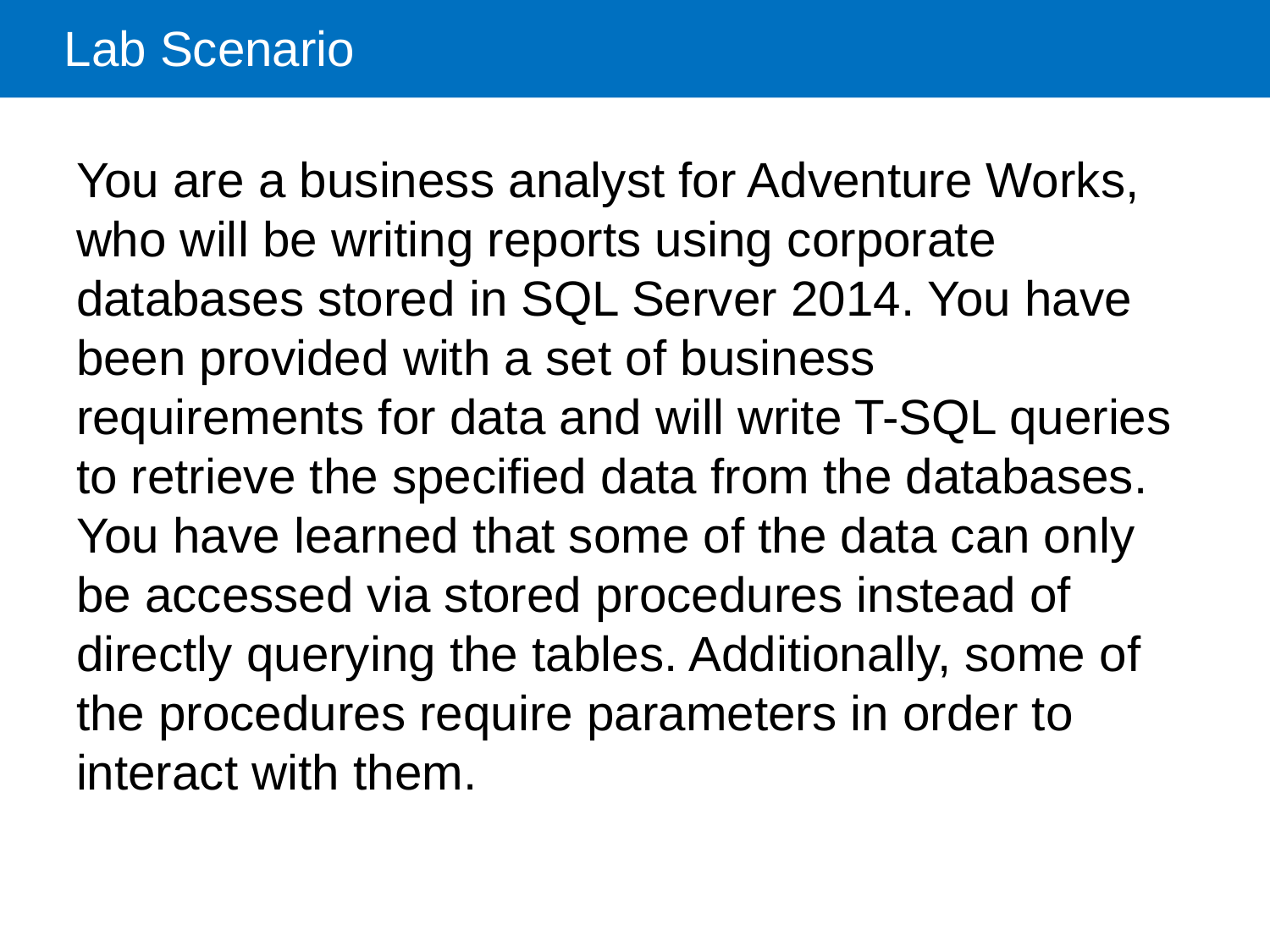

# Lab Scenario
You are a business analyst for Adventure Works, who will be writing reports using corporate databases stored in SQL Server 2014. You have been provided with a set of business requirements for data and will write T-SQL queries to retrieve the specified data from the databases. You have learned that some of the data can only be accessed via stored procedures instead of directly querying the tables. Additionally, some of the procedures require parameters in order to interact with them.